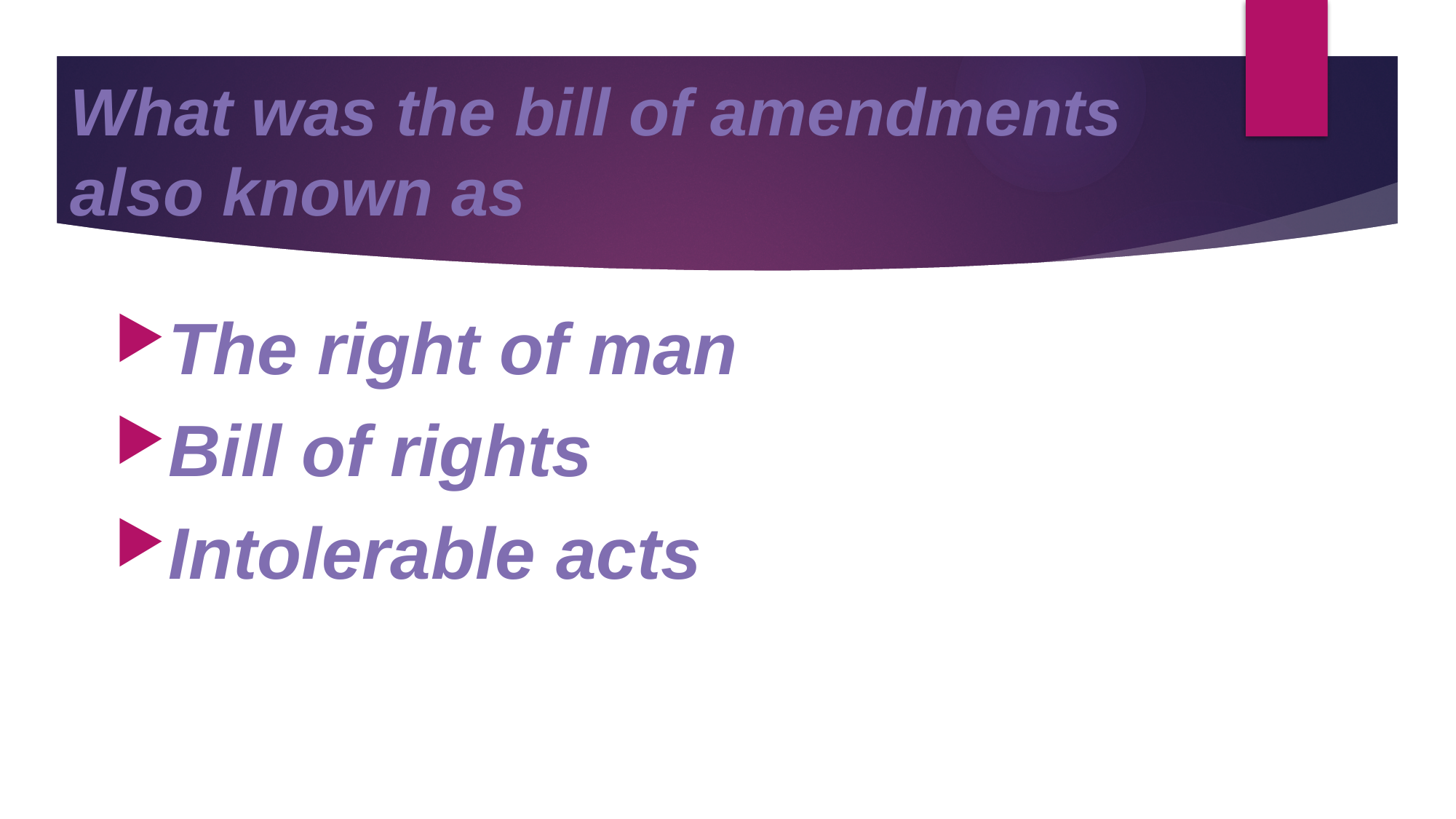

# What was the bill of amendments also known as
The right of man
Bill of rights
Intolerable acts